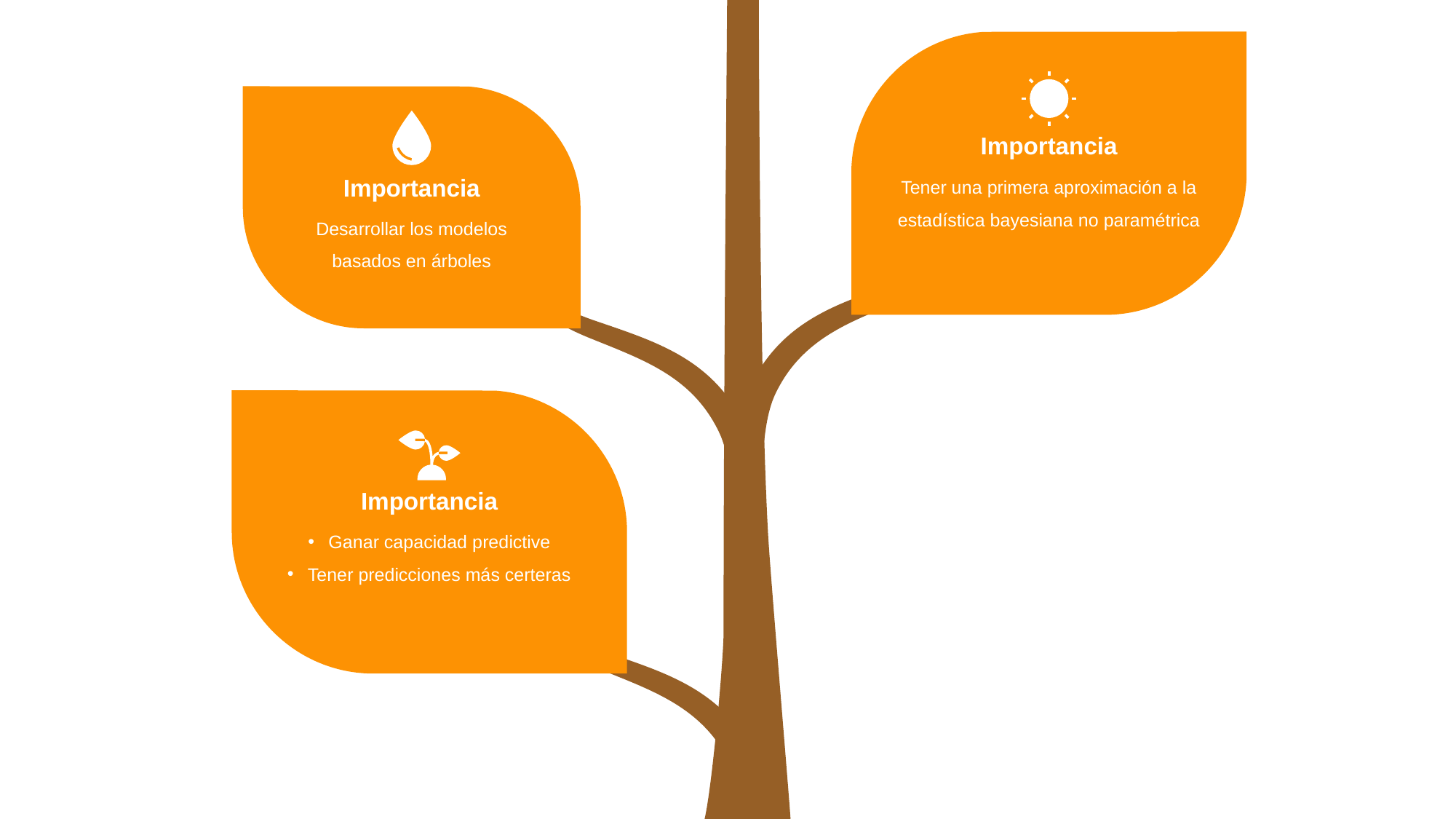

Importancia
Tener una primera aproximación a la estadística bayesiana no paramétrica
Importancia

Desarrollar los modelos basados en árboles

Importancia
Ganar capacidad predictive
Tener predicciones más certeras